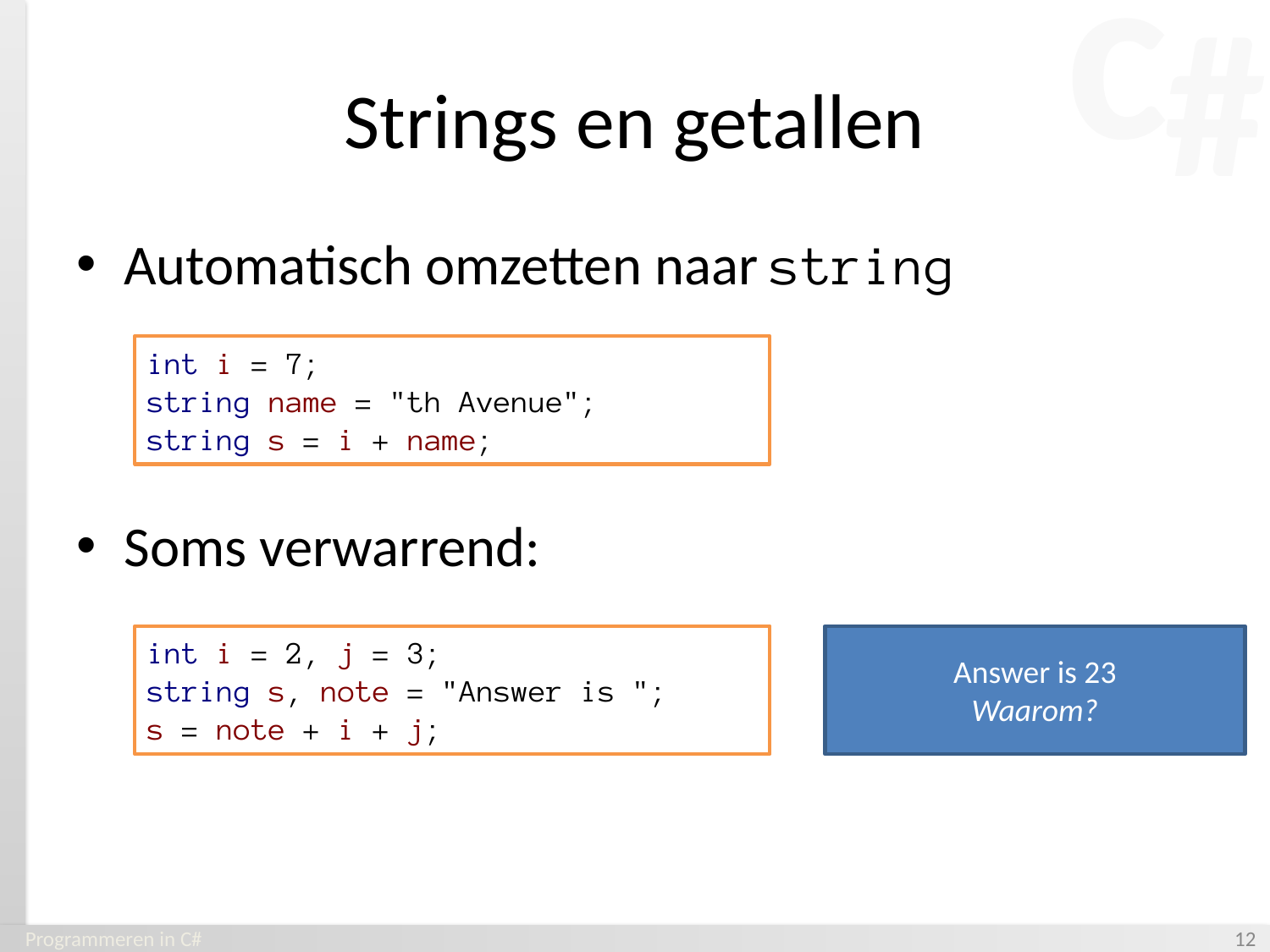

# Strings en getallen
Automatisch omzetten naar string
Soms verwarrend:
int i = 7;
string name = "th Avenue";
string s = i + name;
int i = 2, j = 3;
string s, note = "Answer is ";
s = note + i + j;
Answer is 23
Waarom?
Programmeren in C#
12